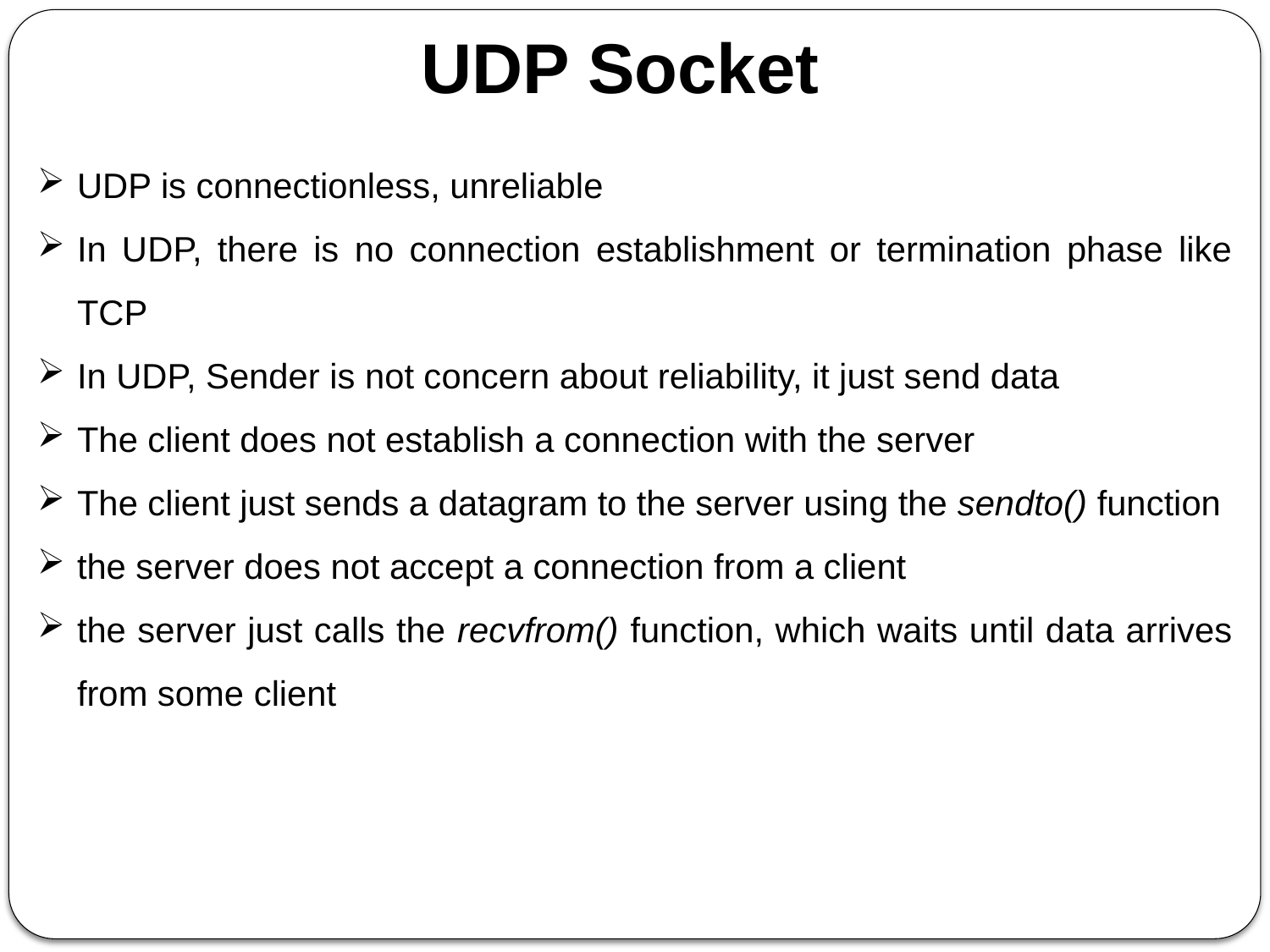

# UDP Socket
UDP is connectionless, unreliable
In UDP, there is no connection establishment or termination phase like TCP
In UDP, Sender is not concern about reliability, it just send data
The client does not establish a connection with the server
The client just sends a datagram to the server using the sendto() function
the server does not accept a connection from a client
the server just calls the recvfrom() function, which waits until data arrives from some client